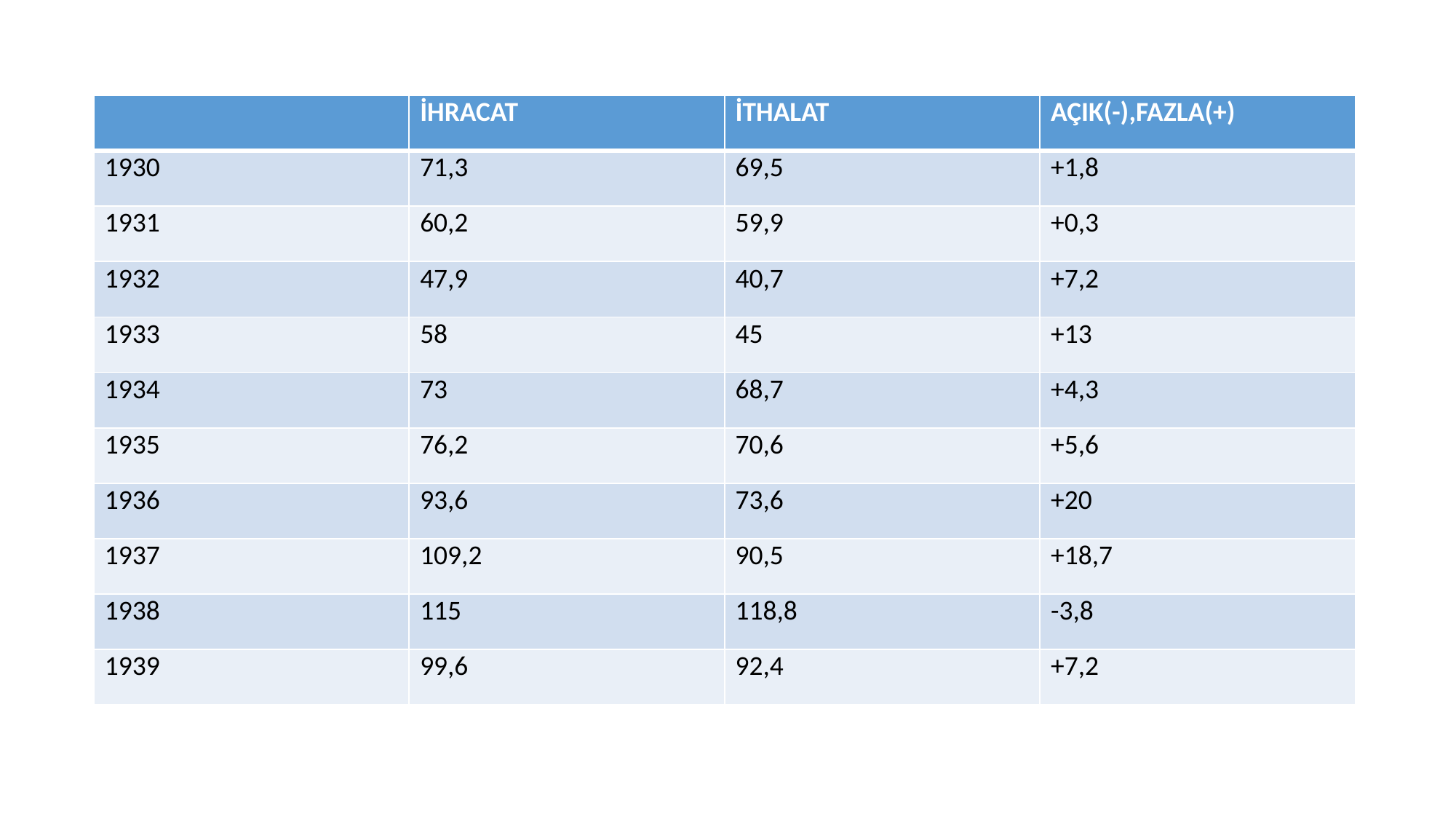

|  | İHRACAT | İTHALAT | AÇIK(-),FAZLA(+) |
| --- | --- | --- | --- |
| 1930 | 71,3 | 69,5 | +1,8 |
| 1931 | 60,2 | 59,9 | +0,3 |
| 1932 | 47,9 | 40,7 | +7,2 |
| 1933 | 58 | 45 | +13 |
| 1934 | 73 | 68,7 | +4,3 |
| 1935 | 76,2 | 70,6 | +5,6 |
| 1936 | 93,6 | 73,6 | +20 |
| 1937 | 109,2 | 90,5 | +18,7 |
| 1938 | 115 | 118,8 | -3,8 |
| 1939 | 99,6 | 92,4 | +7,2 |